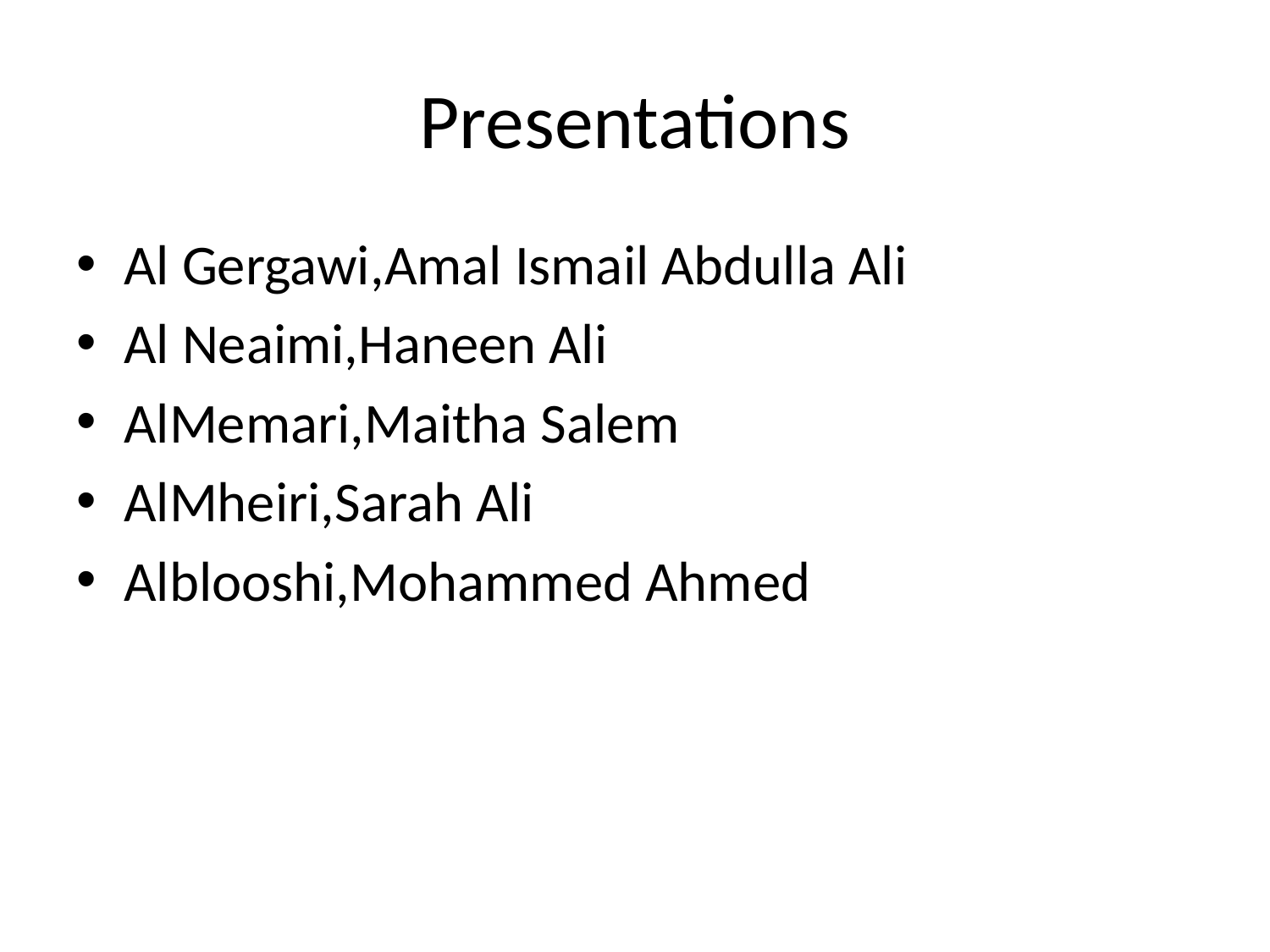

# Presentations
Al Gergawi,Amal Ismail Abdulla Ali
Al Neaimi,Haneen Ali
AlMemari,Maitha Salem
AlMheiri,Sarah Ali
Alblooshi,Mohammed Ahmed